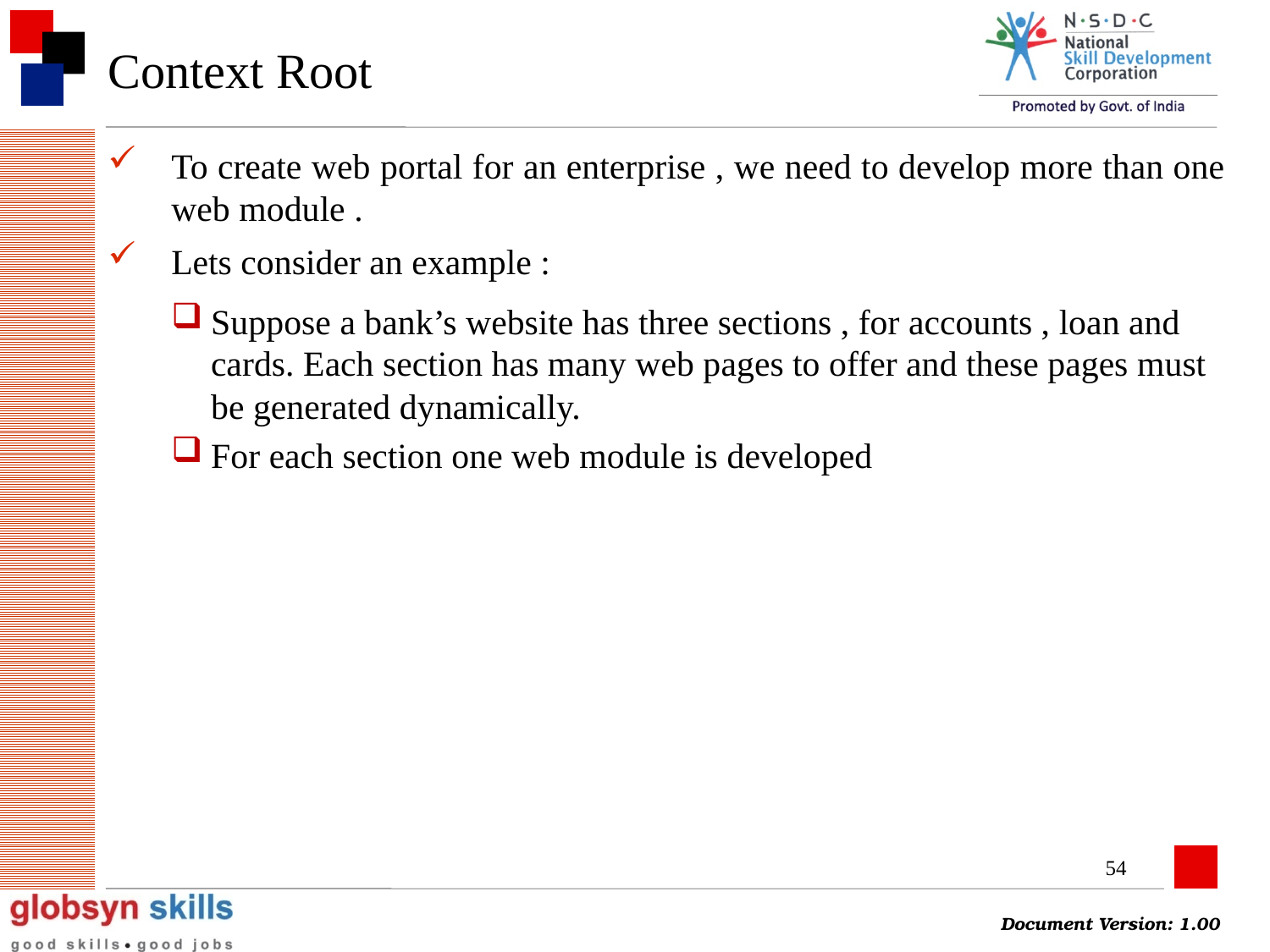

# Context Root
To create web portal for an enterprise , we need to develop more than one web module .
Lets consider an example :
Suppose a bank’s website has three sections , for accounts , loan and cards. Each section has many web pages to offer and these pages must be generated dynamically.
For each section one web module is developed